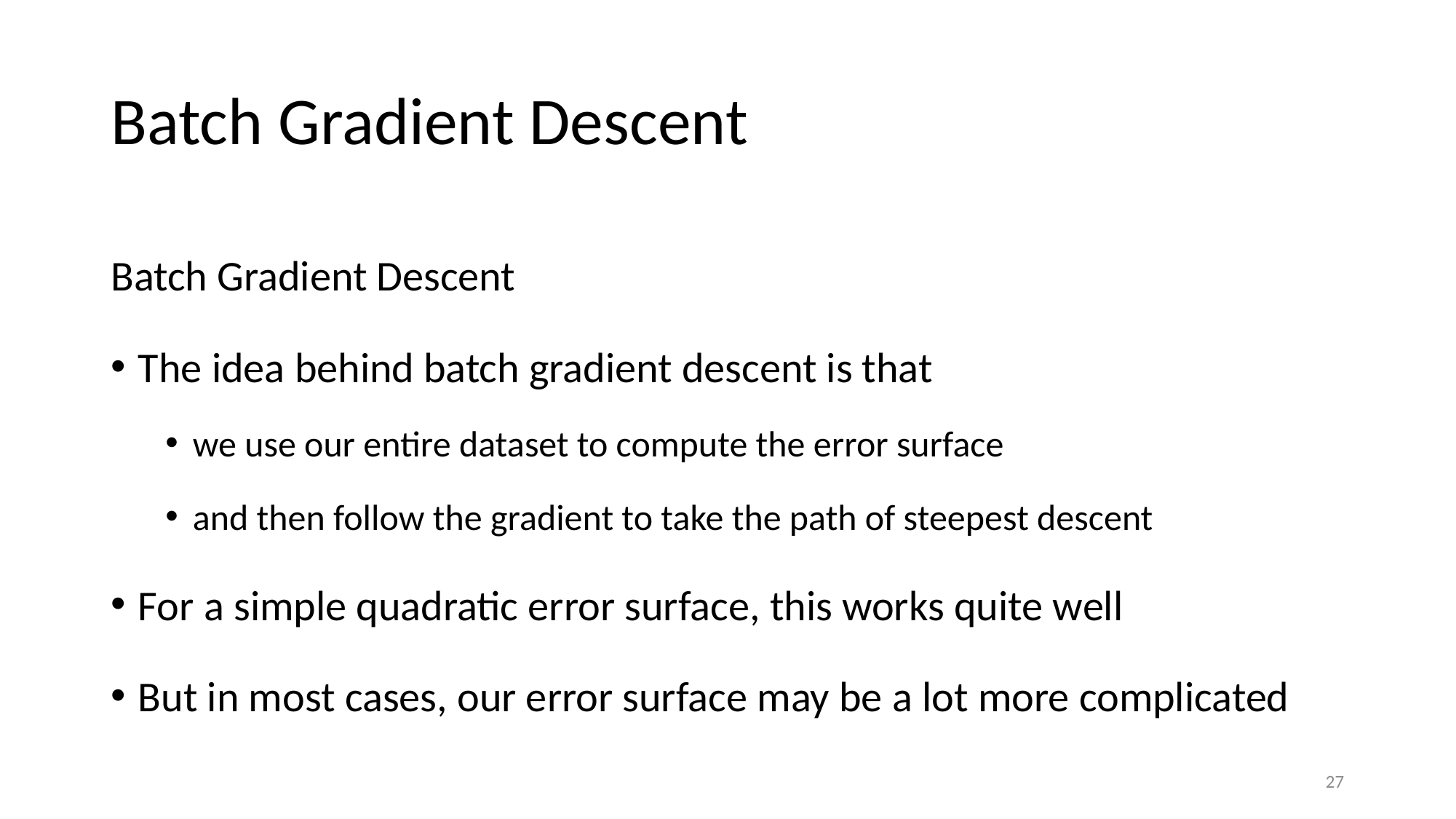

# Batch Gradient Descent
Batch Gradient Descent
The idea behind batch gradient descent is that
we use our entire dataset to compute the error surface
and then follow the gradient to take the path of steepest descent
For a simple quadratic error surface, this works quite well
But in most cases, our error surface may be a lot more complicated

27